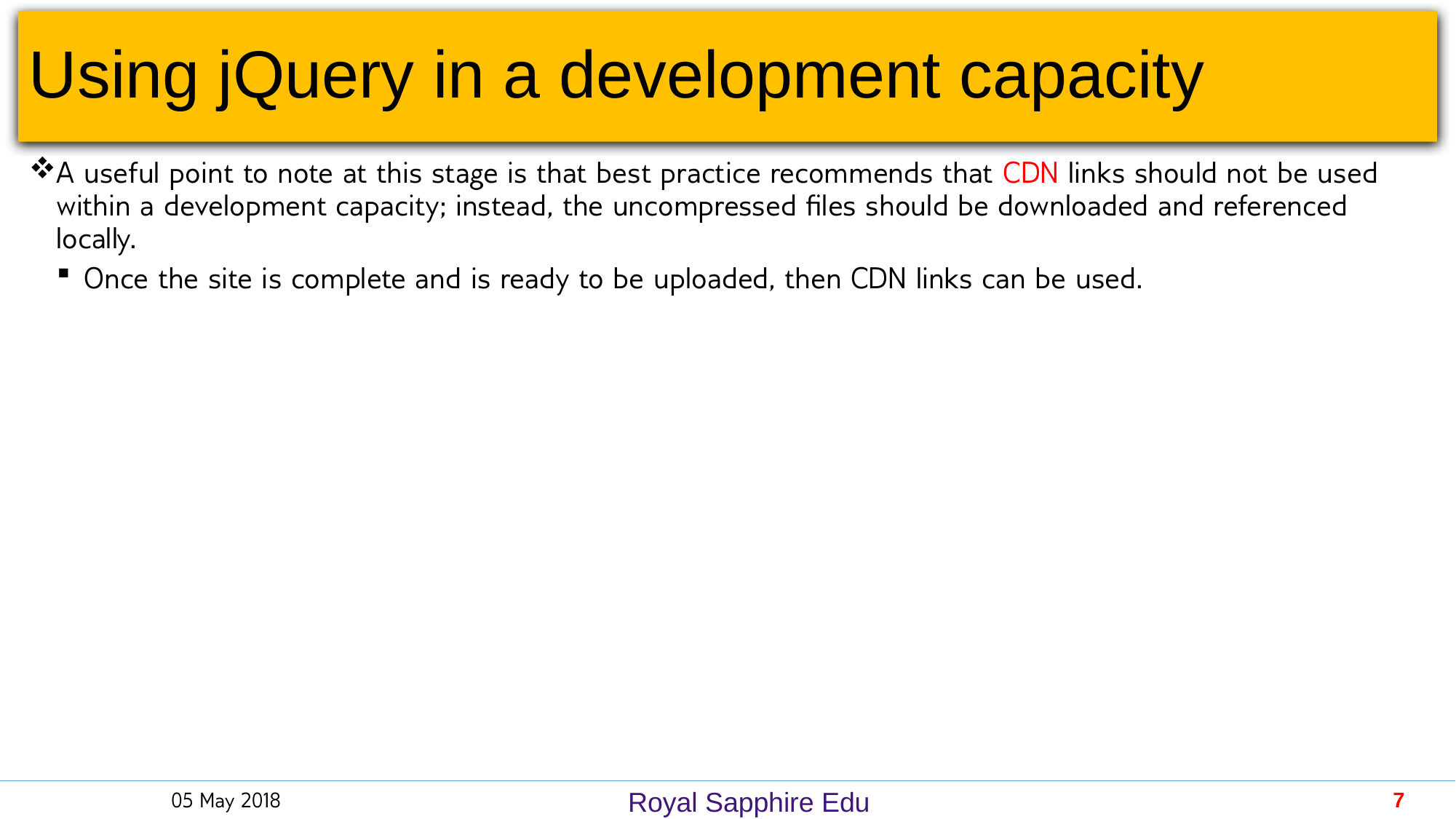

# Using jQuery in a development capacity
A useful point to note at this stage is that best practice recommends that CDN links should not be used within a development capacity; instead, the uncompressed files should be downloaded and referenced locally.
Once the site is complete and is ready to be uploaded, then CDN links can be used.
05 May 2018
7